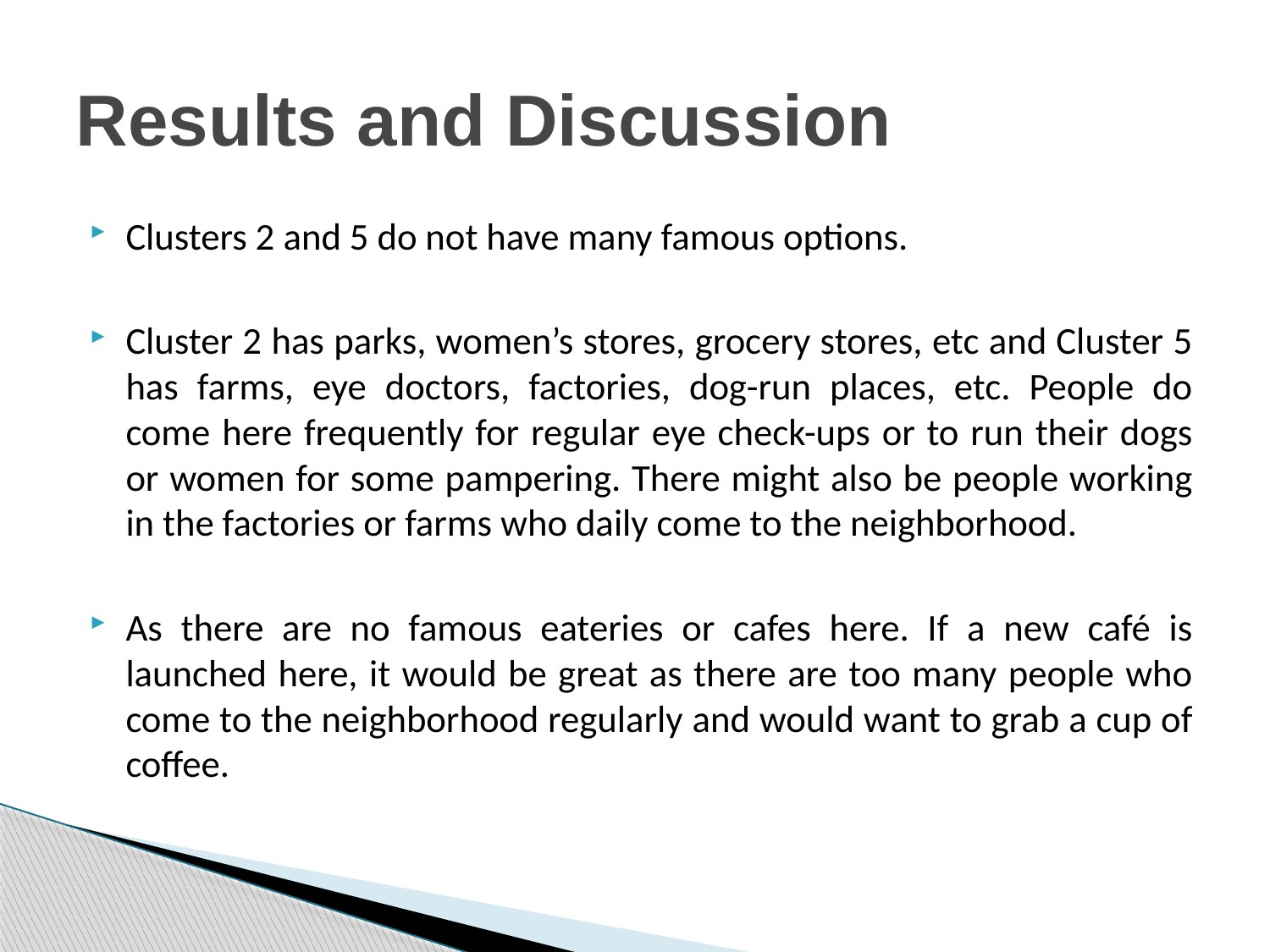

# Results and Discussion
Clusters 2 and 5 do not have many famous options.

Cluster 2 has parks, women’s stores, grocery stores, etc and Cluster 5 has farms, eye doctors, factories, dog-run places, etc. People do come here frequently for regular eye check-ups or to run their dogs or women for some pampering. There might also be people working in the factories or farms who daily come to the neighborhood.

As there are no famous eateries or cafes here. If a new café is launched here, it would be great as there are too many people who come to the neighborhood regularly and would want to grab a cup of coffee.